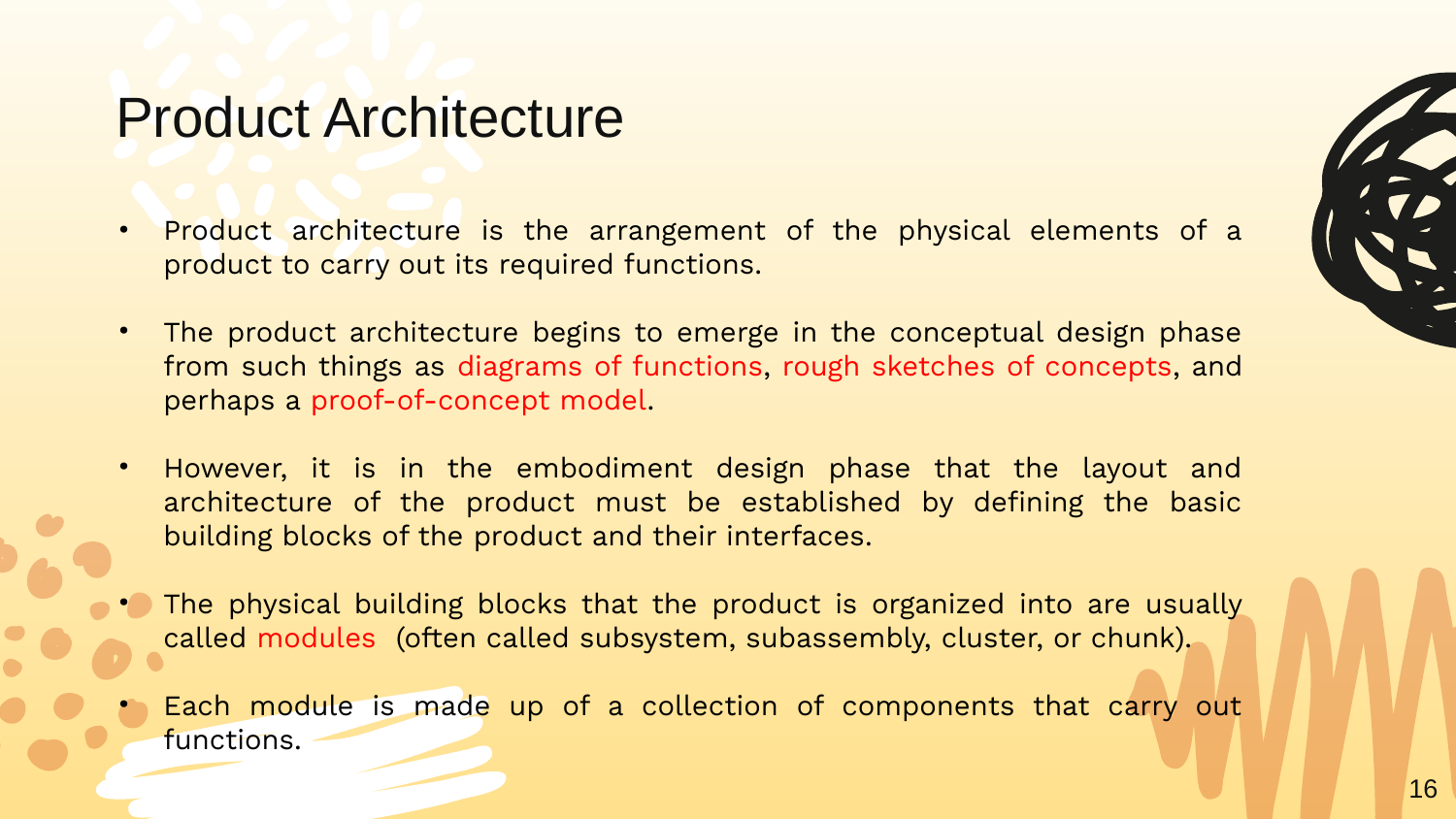

# Product Architecture
Product architecture is the arrangement of the physical elements of a product to carry out its required functions.

The product architecture begins to emerge in the conceptual design phase from such things as diagrams of functions, rough sketches of concepts, and perhaps a proof-of-concept model.

However, it is in the embodiment design phase that the layout and architecture of the product must be established by defining the basic building blocks of the product and their interfaces.

The physical building blocks that the product is organized into are usually called modules  (often called subsystem, subassembly, cluster, or chunk).

Each module is made up of a collection of components that carry out functions.
16